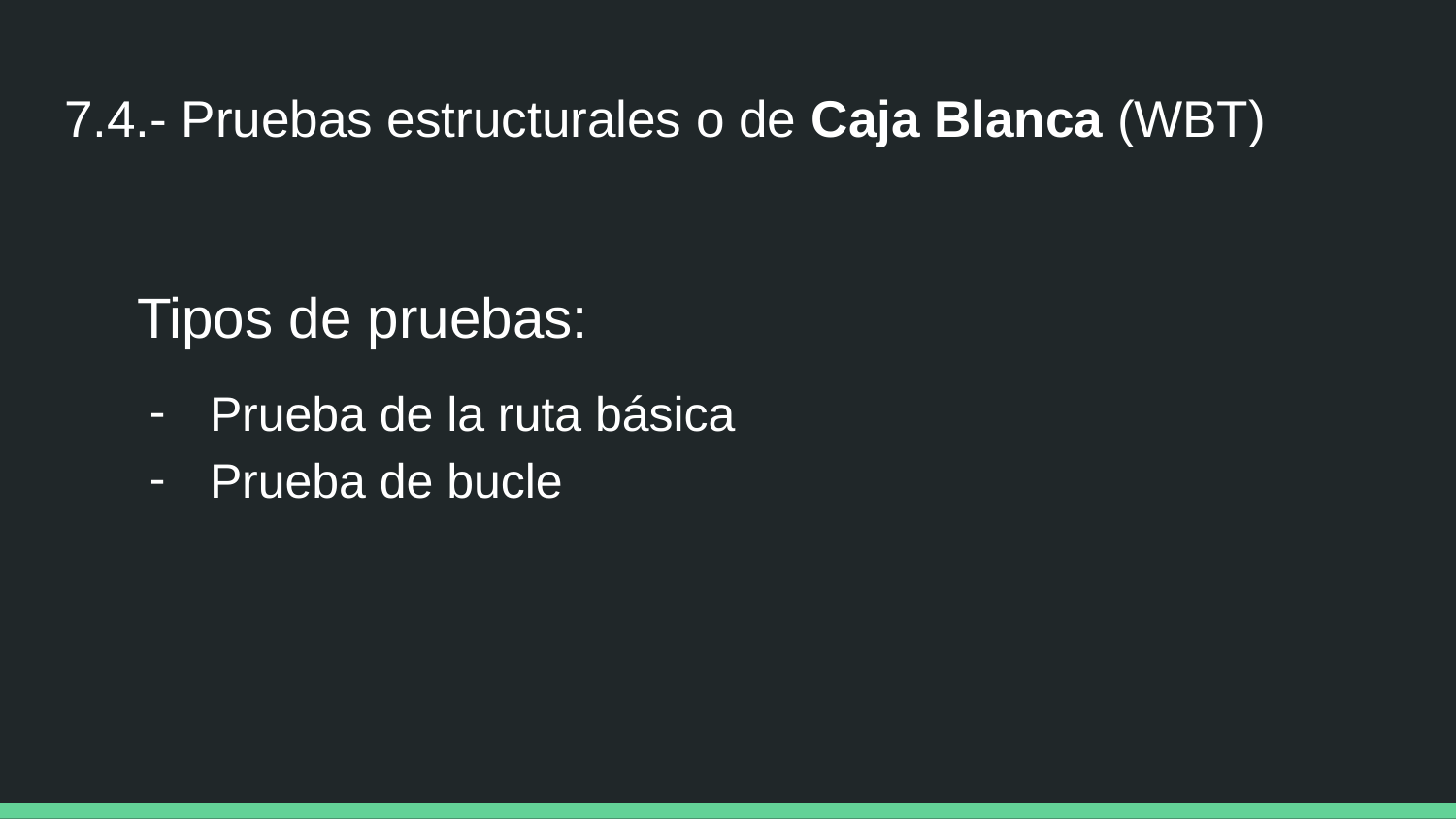

# 7.4.- Pruebas estructurales o de Caja Blanca (WBT)
Tipos de pruebas:
Prueba de la ruta básica
Prueba de bucle